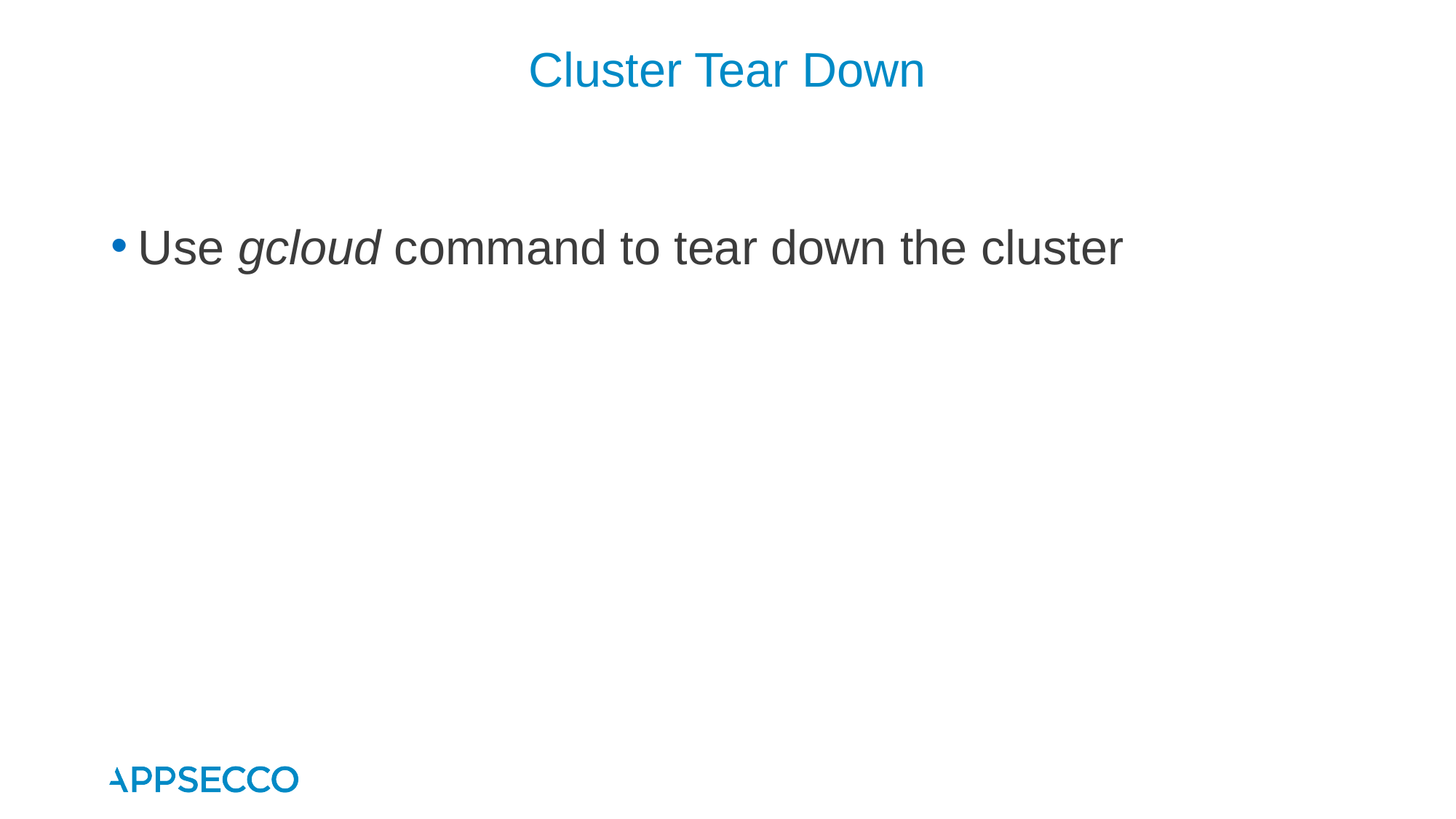

# Cluster Tear Down
Use gcloud command to tear down the cluster